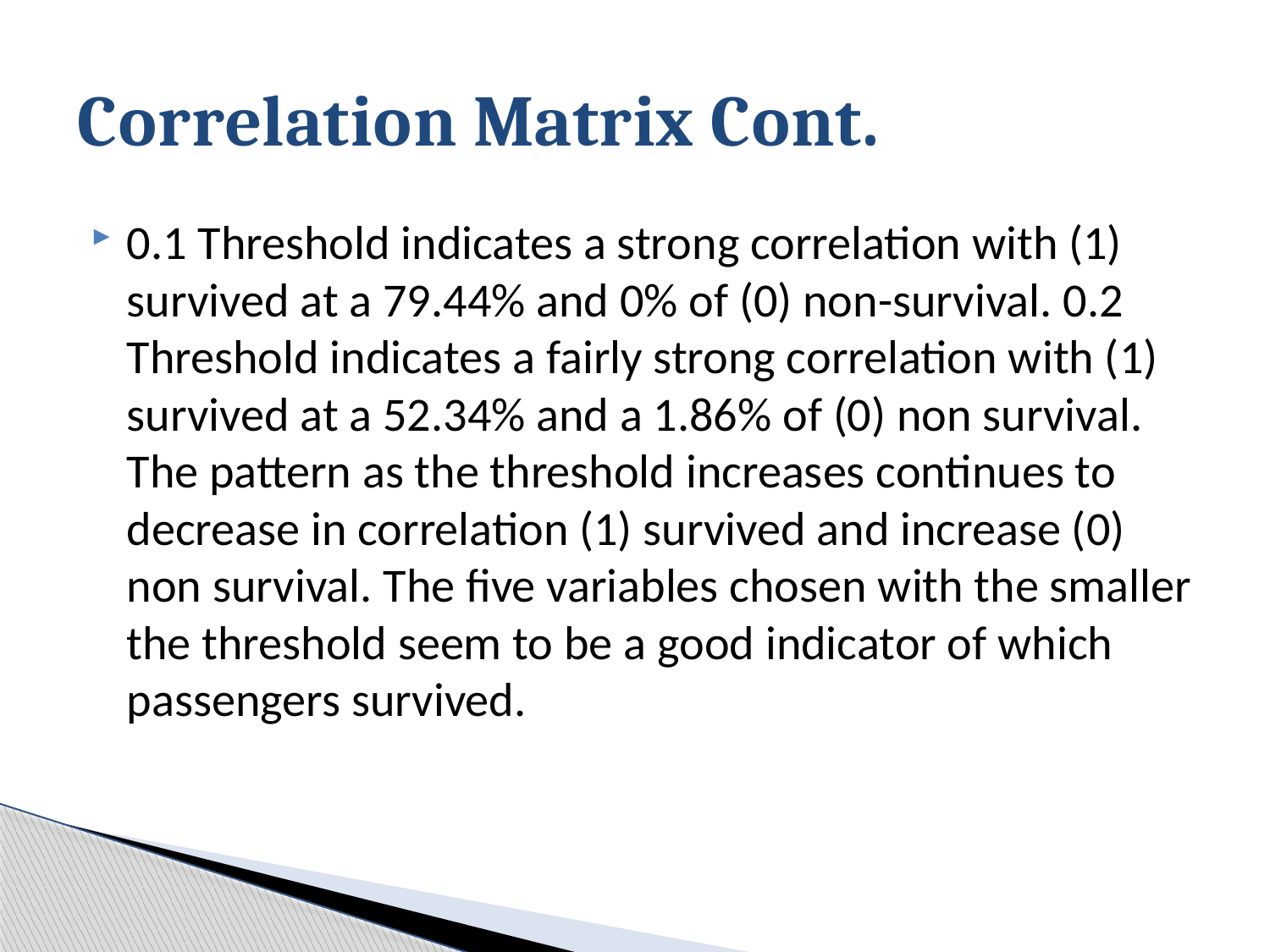

# Correlation Matrix Cont.
0.1 Threshold indicates a strong correlation with (1) survived at a 79.44% and 0% of (0) non-survival. 0.2 Threshold indicates a fairly strong correlation with (1) survived at a 52.34% and a 1.86% of (0) non survival. The pattern as the threshold increases continues to decrease in correlation (1) survived and increase (0) non survival. The five variables chosen with the smaller the threshold seem to be a good indicator of which passengers survived.